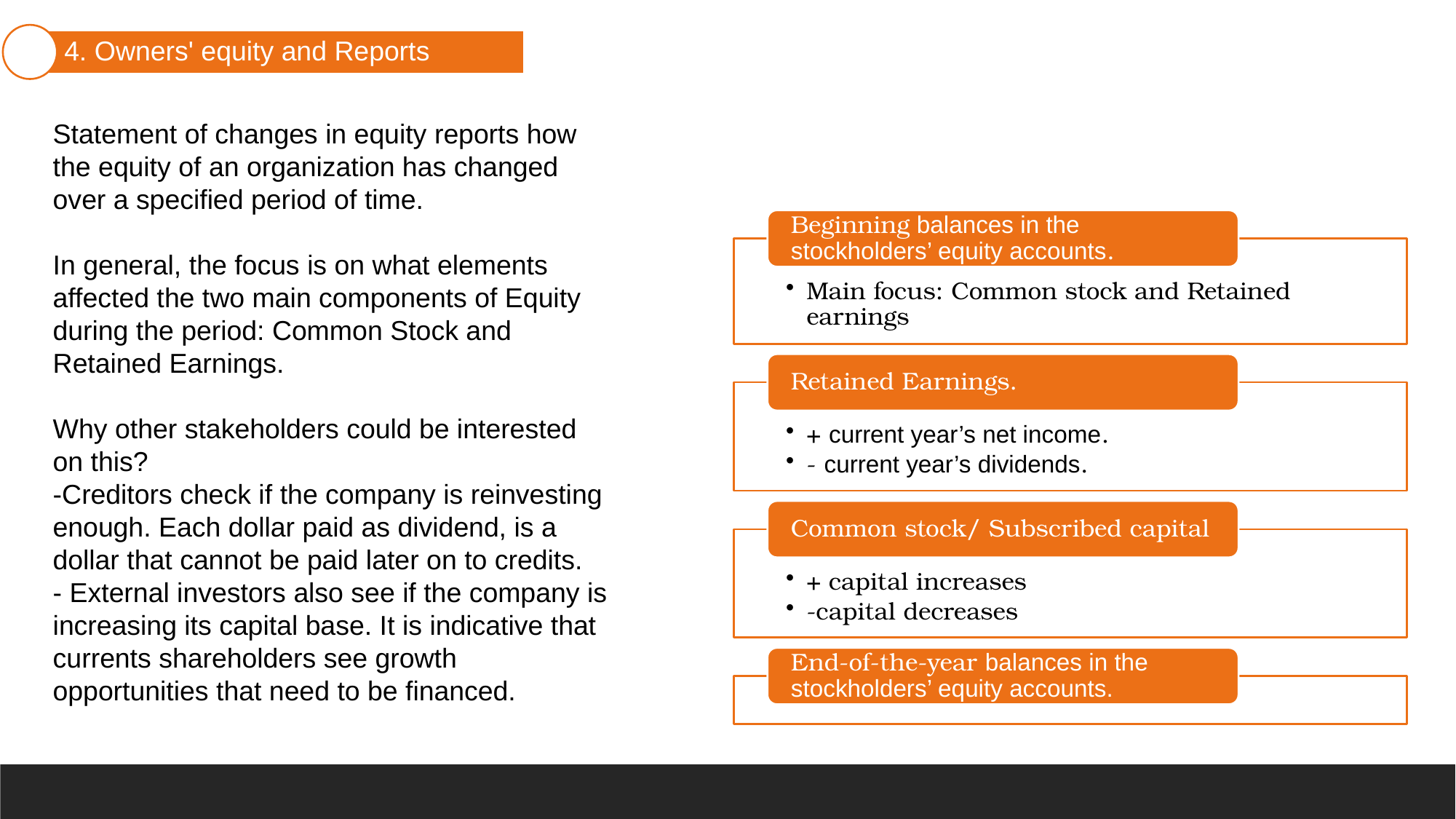

3. Income and Cash Flow Statement

4. Owners' equity and Reports

2. Balance Sheet

1. Aggregation
Statement of changes in equity reports how the equity of an organization has changed over a specified period of time.

In general, the focus is on what elements affected the two main components of Equity during the period: Common Stock and Retained Earnings.

Why other stakeholders could be interested on this?
-Creditors check if the company is reinvesting enough. Each dollar paid as dividend, is a dollar that cannot be paid later on to credits.
- External investors also see if the company is increasing its capital base. It is indicative that currents shareholders see growth opportunities that need to be financed.
Main focus: Common stock and Retained earnings
Beginning balances in the stockholders’ equity accounts.
+ current year’s net income.
- current year’s dividends.
Retained Earnings.
+ capital increases
-capital decreases
Common stock/ Subscribed capital
End-of-the-year balances in the stockholders’ equity accounts.